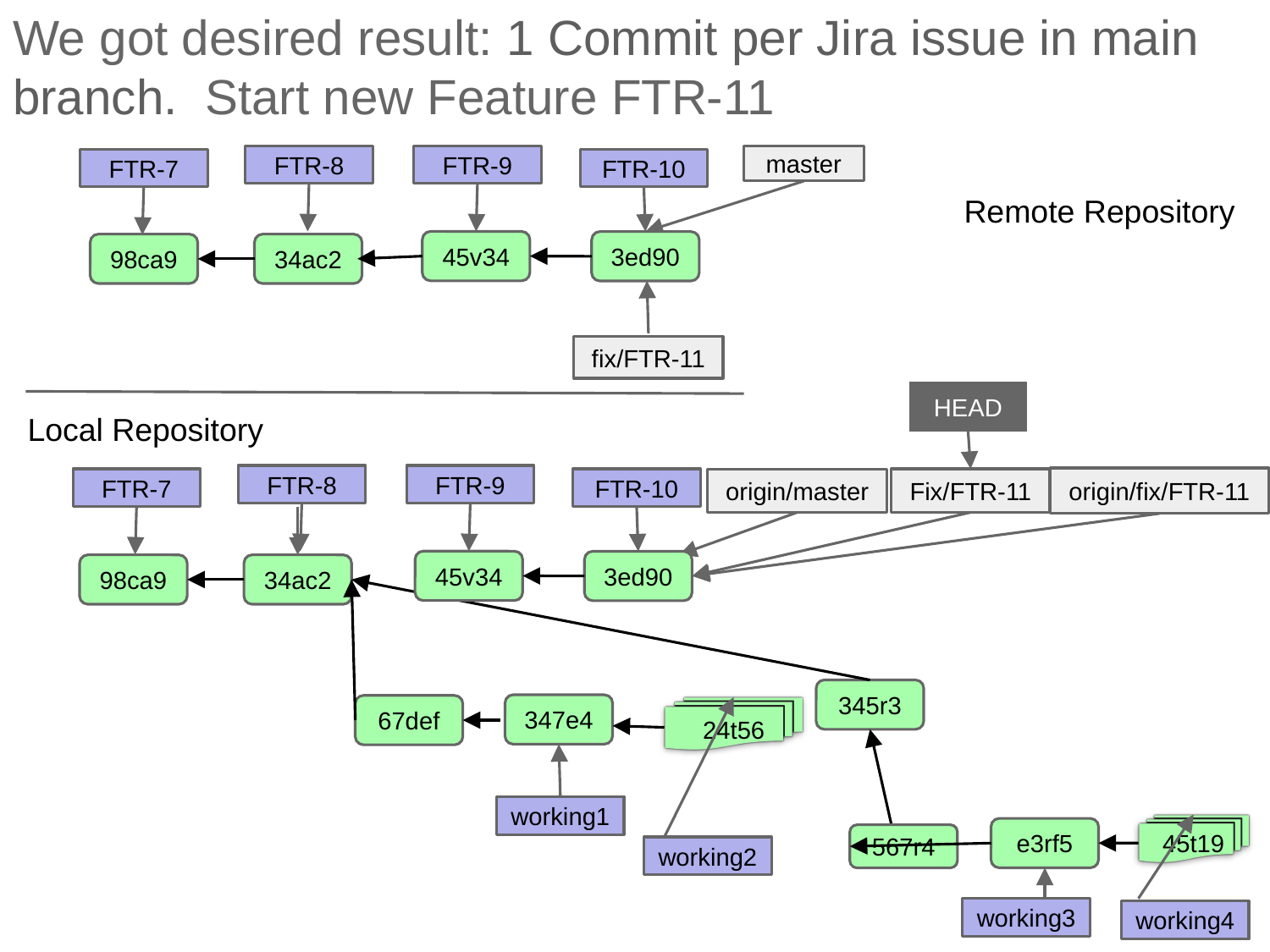

# We got desired result: 1 Commit per Jira issue in main branch.  Start new Feature FTR-11
FTR-8
FTR-9
master
FTR-7
FTR-10
Remote Repository
45v34
3ed90
98ca9
34ac2
fix/FTR-11
HEAD
Local Repository
FTR-8
FTR-9
origin/fix/FTR-11
FTR-7
FTR-10
Fix/FTR-11
origin/master
45v34
3ed90
98ca9
34ac2
345r3
347e4
67def
24t56
working1
45t19
e3rf5
567r4
working2
working3
working4
24